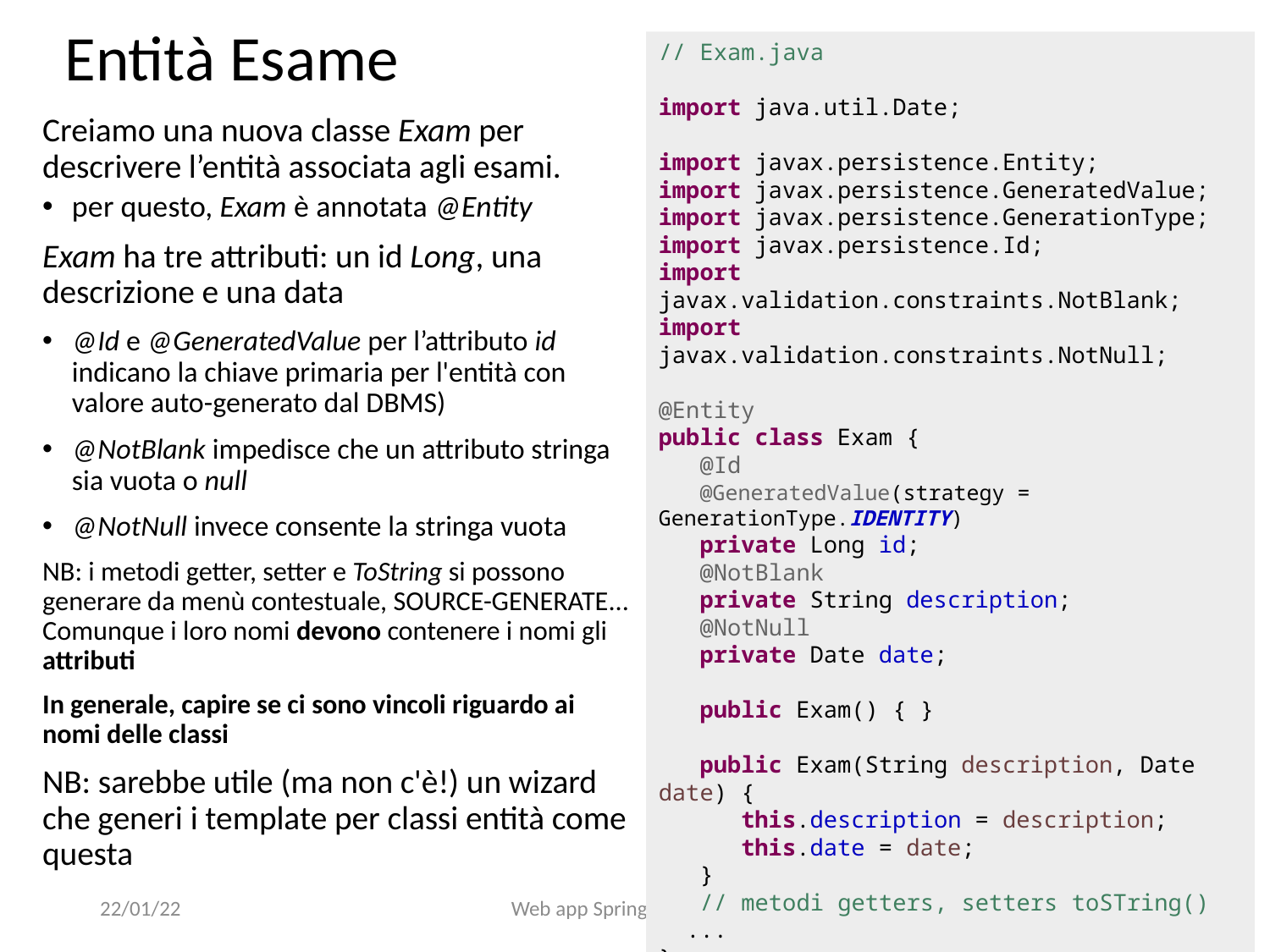

# Entità Esame
// Exam.java

import java.util.Date;

import javax.persistence.Entity;
import javax.persistence.GeneratedValue;
import javax.persistence.GenerationType;
import javax.persistence.Id;
import javax.validation.constraints.NotBlank;
import javax.validation.constraints.NotNull;

@Entity
public class Exam {
   @Id
   @GeneratedValue(strategy = GenerationType.IDENTITY)
   private Long id;
   @NotBlank
   private String description;
   @NotNull
   private Date date;

   public Exam() { }

   public Exam(String description, Date date) {
      this.description = description;
      this.date = date;
   }
   // metodi getters, setters toSTring()
  ...
}
Creiamo una nuova classe Exam per descrivere l’entità associata agli esami.
per questo, Exam è annotata @Entity
Exam ha tre attributi: un id Long, una descrizione e una data
@Id e @GeneratedValue per l’attributo id indicano la chiave primaria per l'entità con valore auto-generato dal DBMS)
@NotBlank impedisce che un attributo stringa sia vuota o null
@NotNull invece consente la stringa vuota
NB: i metodi getter, setter e ToString si possono generare da menù contestuale, SOURCE-GENERATE... Comunque i loro nomi devono contenere i nomi gli attributi
In generale, capire se ci sono vincoli riguardo ai nomi delle classi
NB: sarebbe utile (ma non c'è!) un wizard che generi i template per classi entità come questa
22/01/22
Web app SpringBoot con STS
17